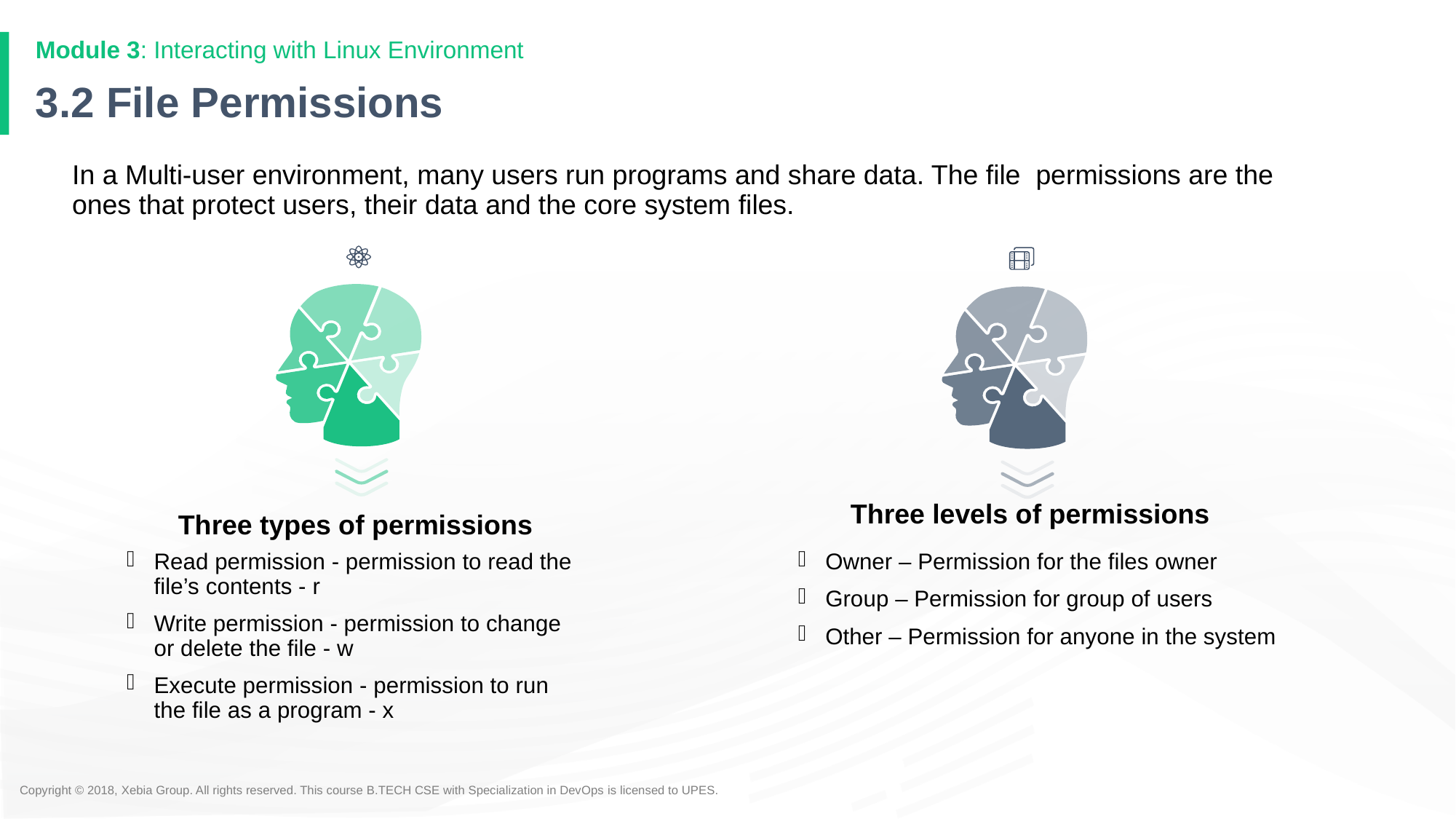

Module 3: Interacting with Linux Environment
# 3.2 File Permissions
In a Multi-user environment, many users run programs and share data. The file  permissions are the ones that protect users, their data and the core system files.

Three levels of permissions
Three types of permissions
Read permission - permission to read the file’s contents - r
Write permission - permission to change or delete the file - w
Execute permission - permission to run the file as a program - x

Owner – Permission for the files owner
Group – Permission for group of users
Other – Permission for anyone in the system